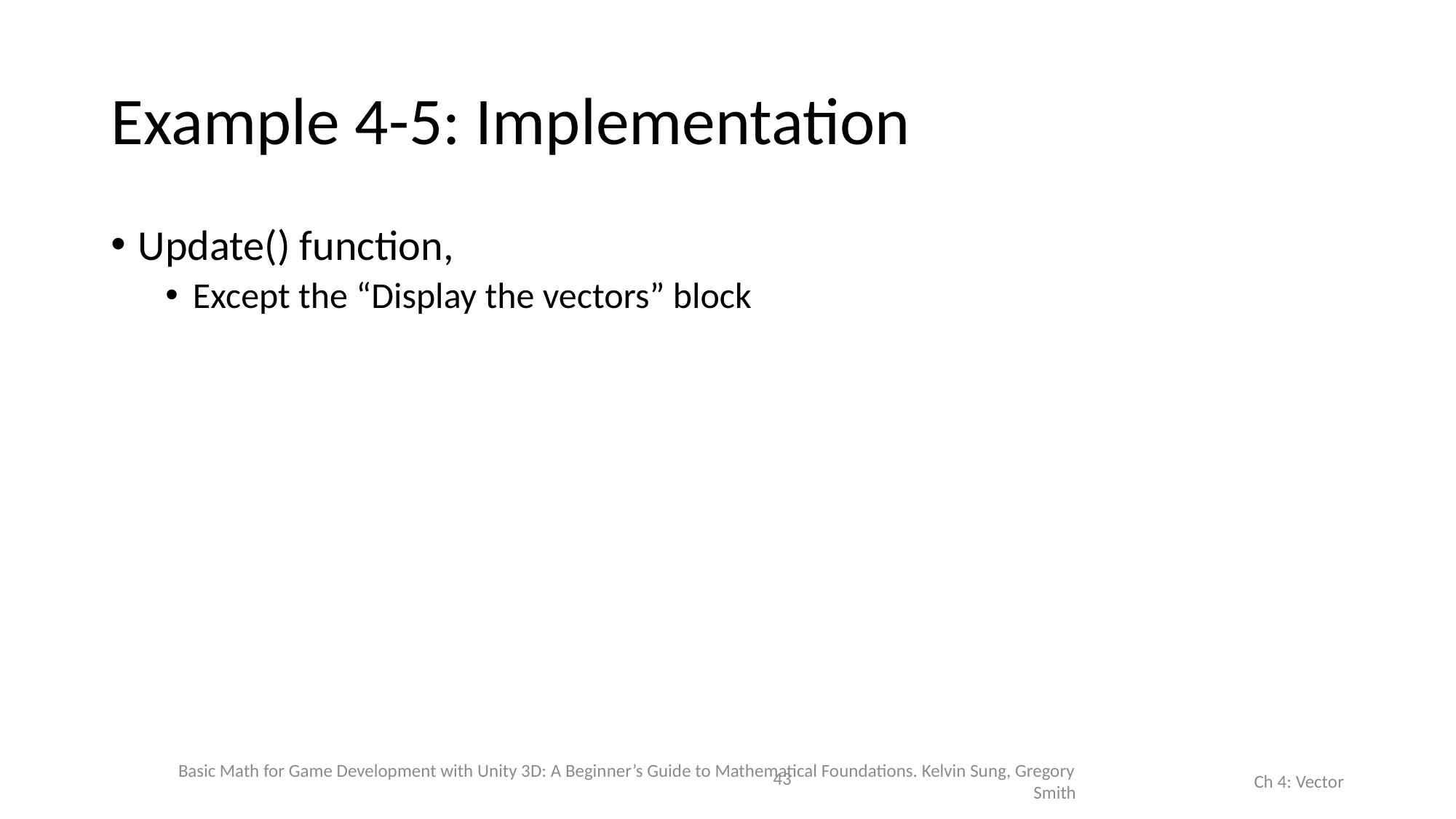

# Example 4-5: Implementation
Update() function,
Except the “Display the vectors” block